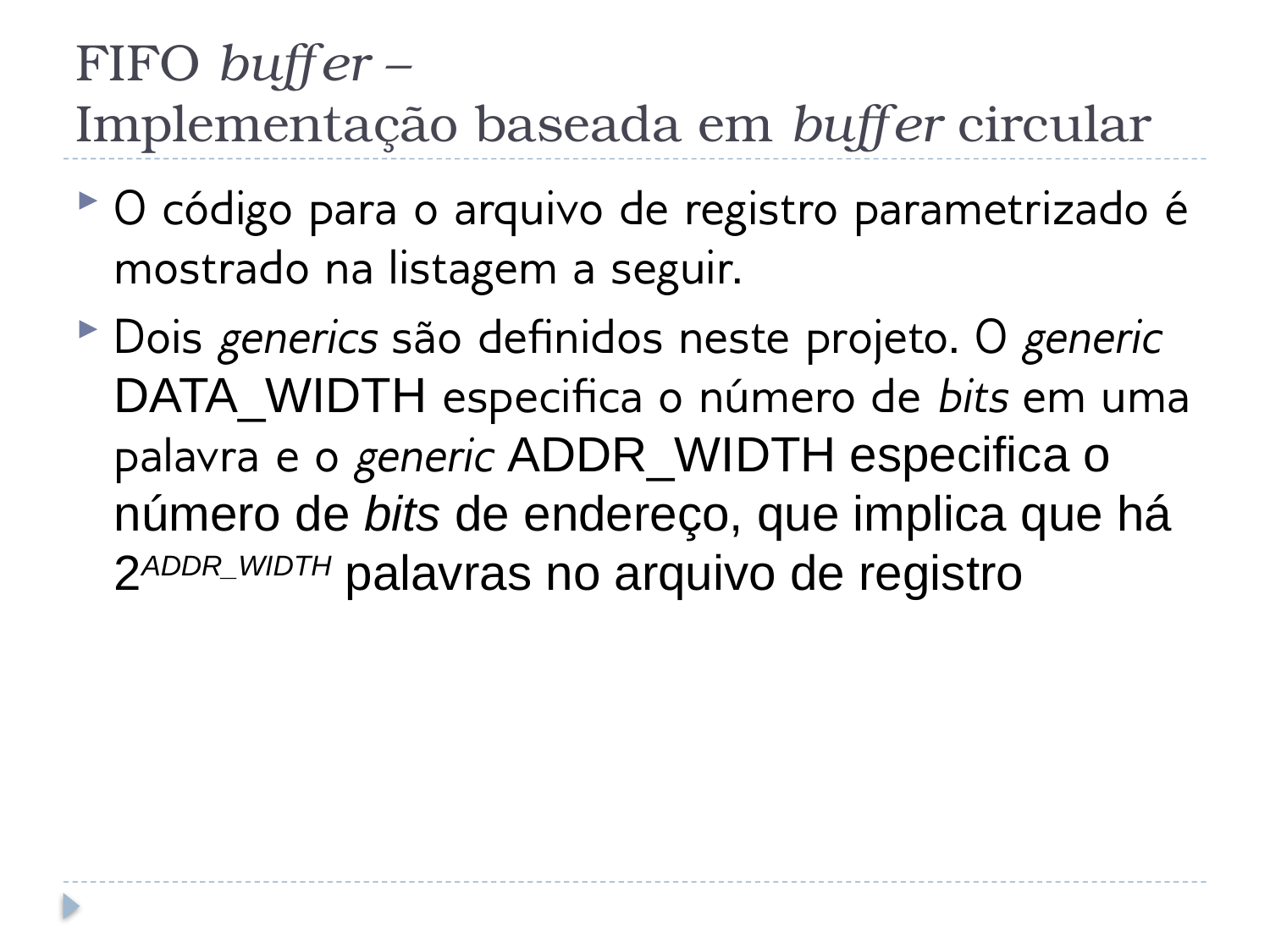

# FIFO buffer – Implementação baseada em buffer circular
O código para o arquivo de registro parametrizado é mostrado na listagem a seguir.
Dois generics são definidos neste projeto. O generic DATA_WIDTH especifica o número de bits em uma palavra e o generic ADDR_WIDTH especifica o número de bits de endereço, que implica que há 2ADDR_WIDTH palavras no arquivo de registro